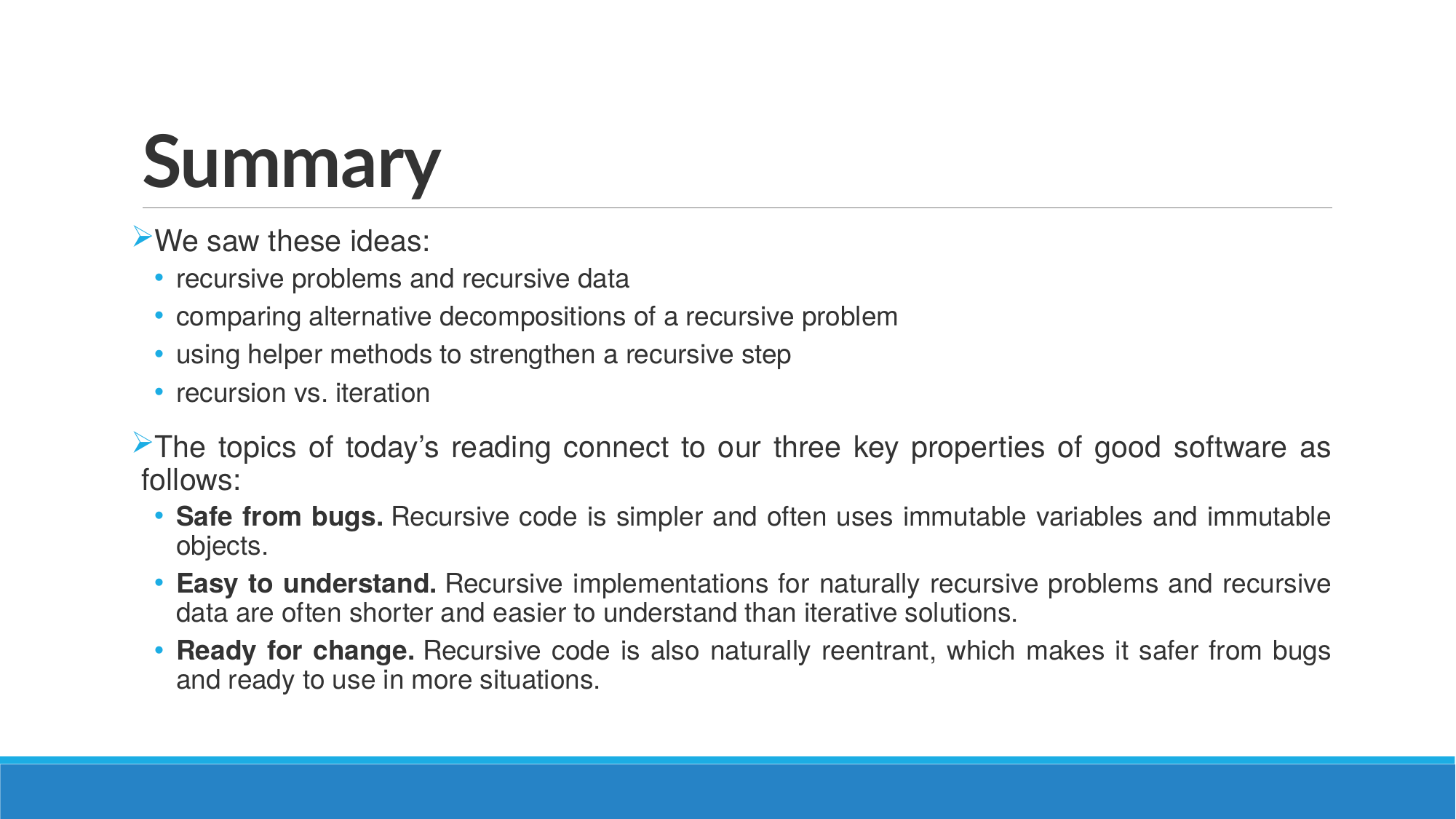

# Summary
We saw these ideas:
recursive problems and recursive data
comparing alternative decompositions of a recursive problem
using helper methods to strengthen a recursive step
recursion vs. iteration
The topics of today’s reading connect to our three key properties of good software as follows:
Safe from bugs. Recursive code is simpler and often uses immutable variables and immutable objects.
Easy to understand. Recursive implementations for naturally recursive problems and recursive data are often shorter and easier to understand than iterative solutions.
Ready for change. Recursive code is also naturally reentrant, which makes it safer from bugs and ready to use in more situations.